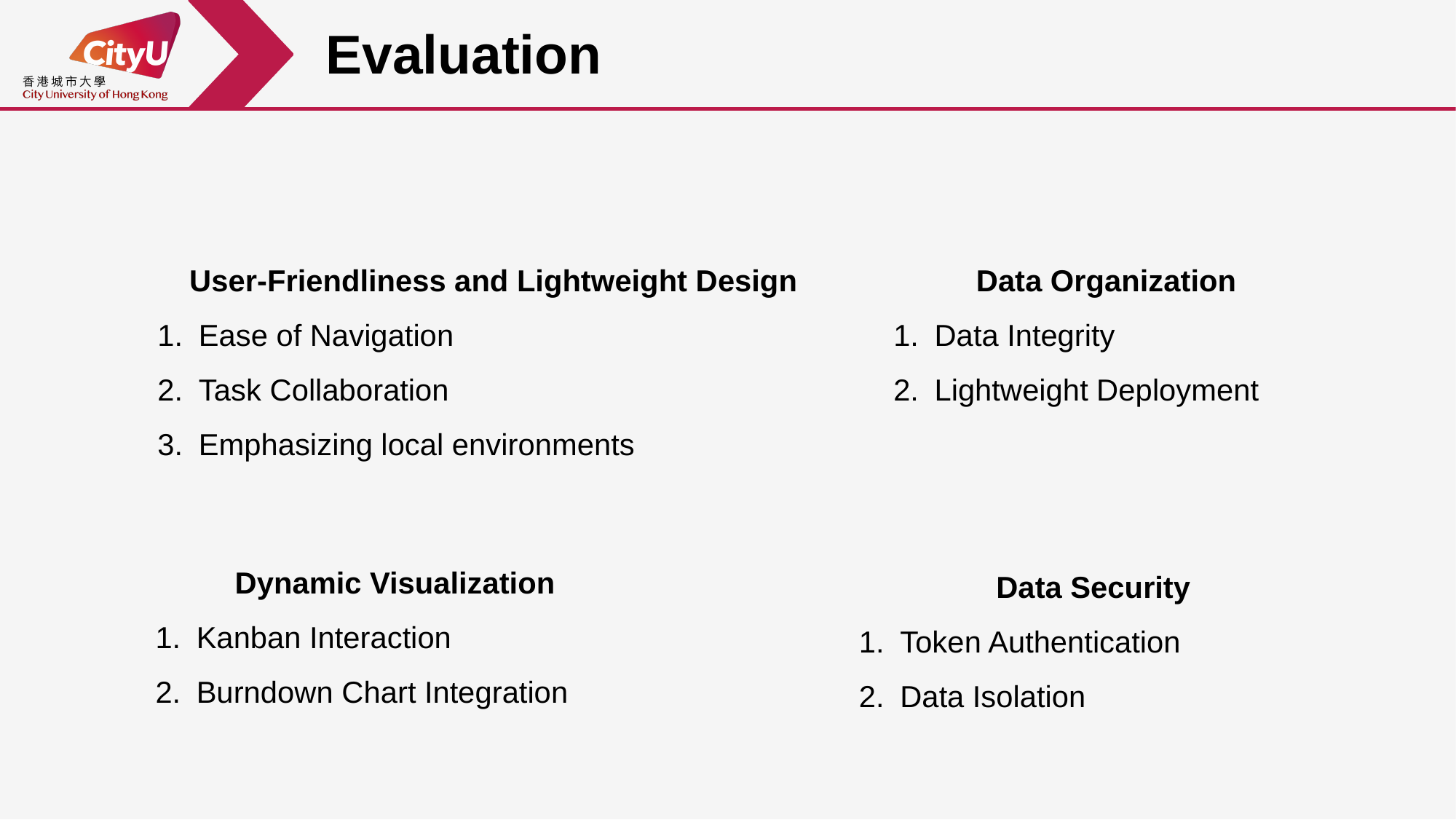

Evaluation
User-Friendliness and Lightweight Design
Ease of Navigation
Task Collaboration
Emphasizing local environments
Data Organization
Data Integrity
Lightweight Deployment
Dynamic Visualization
Kanban Interaction
Burndown Chart Integration
Data Security
Token Authentication
Data Isolation